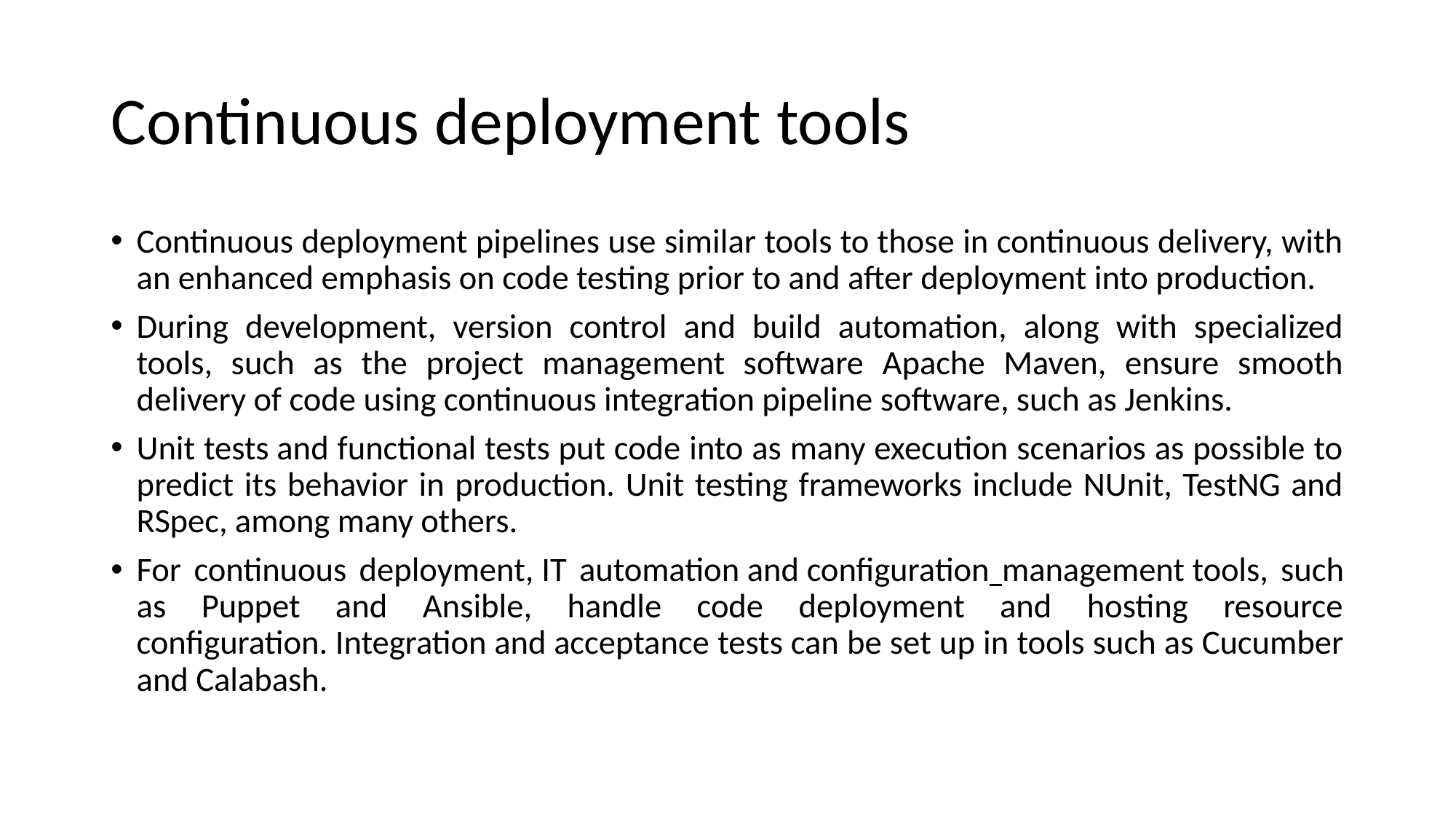

# Continuous deployment tools
Continuous deployment pipelines use similar tools to those in continuous delivery, with an enhanced emphasis on code testing prior to and after deployment into production.
During development, version control and build automation, along with specialized tools, such as the project management software Apache Maven, ensure smooth delivery of code using continuous integration pipeline software, such as Jenkins.
Unit tests and functional tests put code into as many execution scenarios as possible to predict its behavior in production. Unit testing frameworks include NUnit, TestNG and RSpec, among many others.
For continuous deployment, IT automation and configuration management tools, such as Puppet and Ansible, handle code deployment and hosting resource configuration. Integration and acceptance tests can be set up in tools such as Cucumber and Calabash.